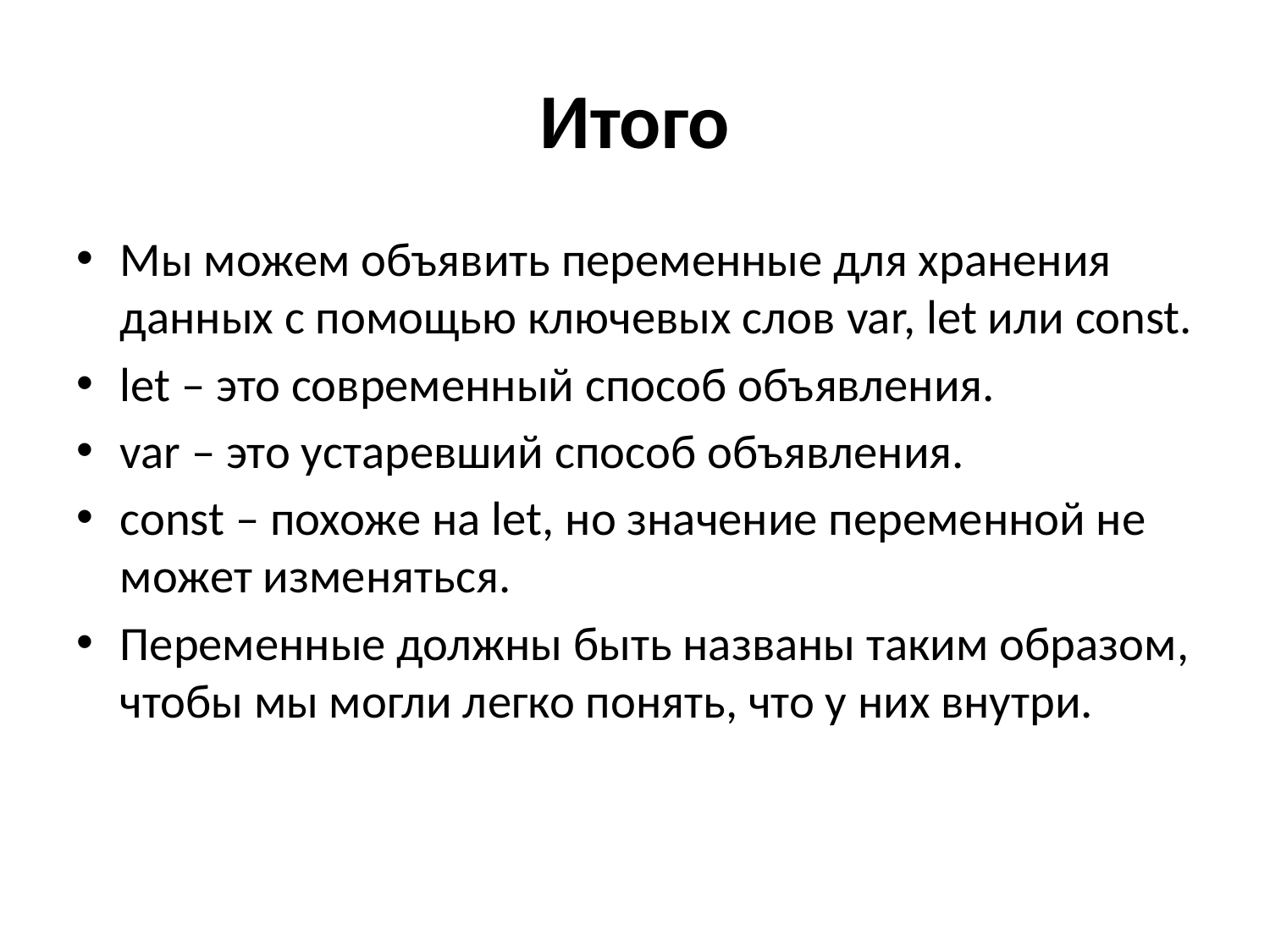

# Итого
Мы можем объявить переменные для хранения данных с помощью ключевых слов var, let или const.
let – это современный способ объявления.
var – это устаревший способ объявления.
const – похоже на let, но значение переменной не может изменяться.
Переменные должны быть названы таким образом, чтобы мы могли легко понять, что у них внутри.